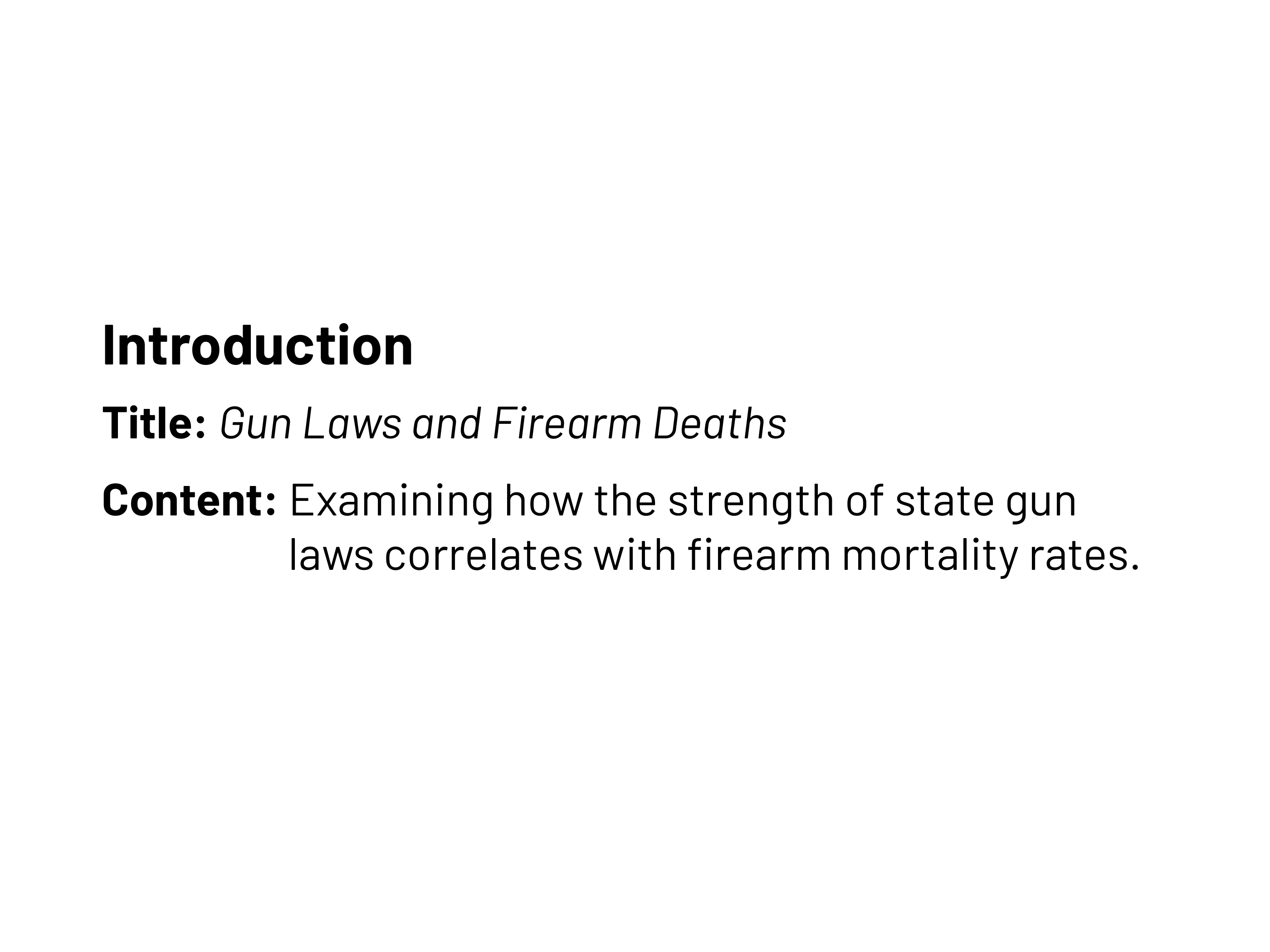

Introduction
Title: Gun Laws and Firearm Deaths
Content: Examining how the strength of state gun laws correlates with firearm mortality rates.